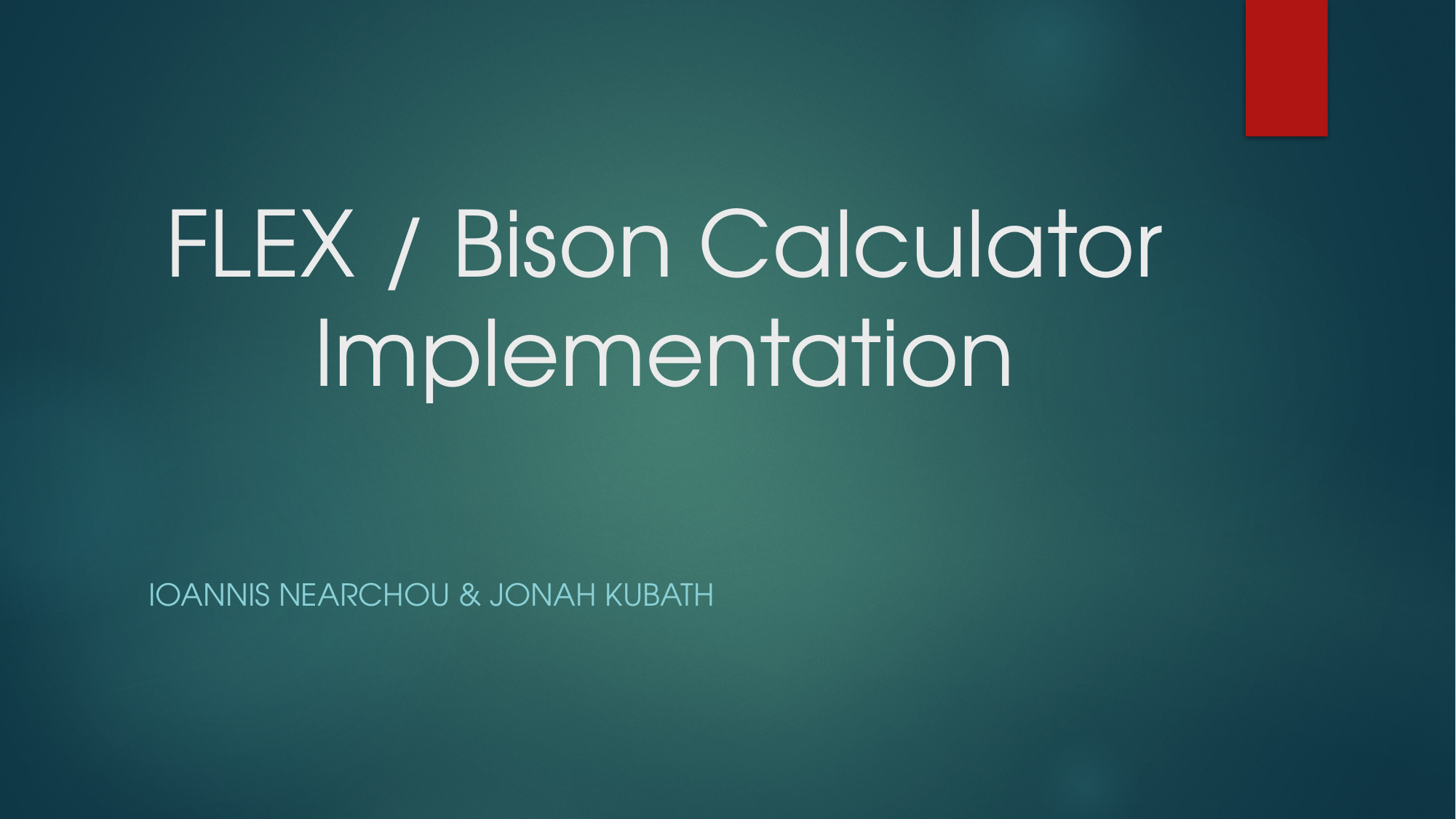

# FLEX / Bison Calculator Implementation
Ioannis Nearchou & Jonah Kubath